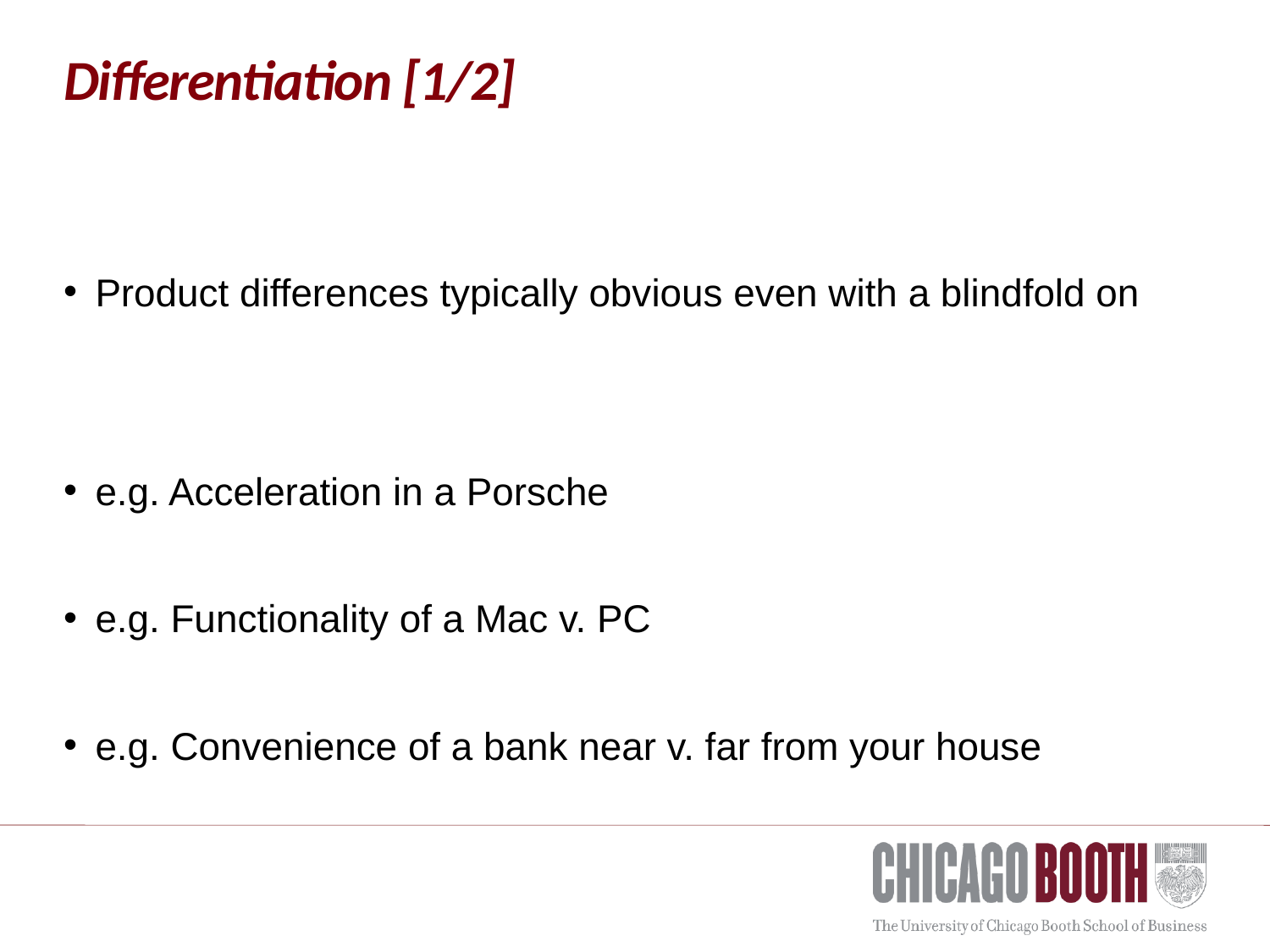

# Differentiation [1/2]

Product differences typically obvious even with a blindfold on

e.g. Acceleration in a Porsche

e.g. Functionality of a Mac v. PC

e.g. Convenience of a bank near v. far from your house